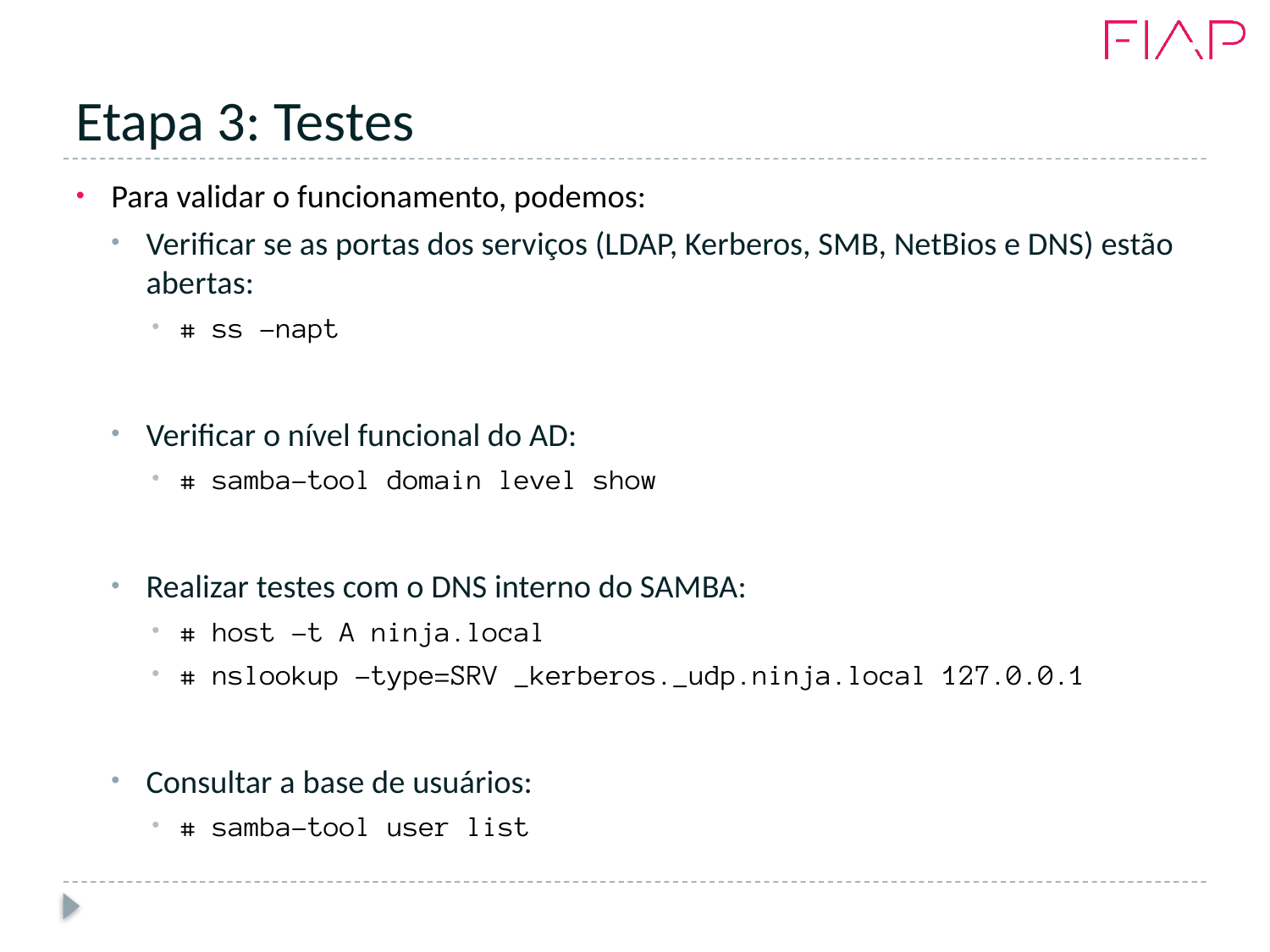

# Etapa 3: Testes
Para validar o funcionamento, podemos:
Verificar se as portas dos serviços (LDAP, Kerberos, SMB, NetBios e DNS) estão abertas:
# ss -napt

Verificar o nível funcional do AD:
# samba-tool domain level show

Realizar testes com o DNS interno do SAMBA:
# host -t A ninja.local
# nslookup -type=SRV _kerberos._udp.ninja.local 127.0.0.1

Consultar a base de usuários:
# samba-tool user list